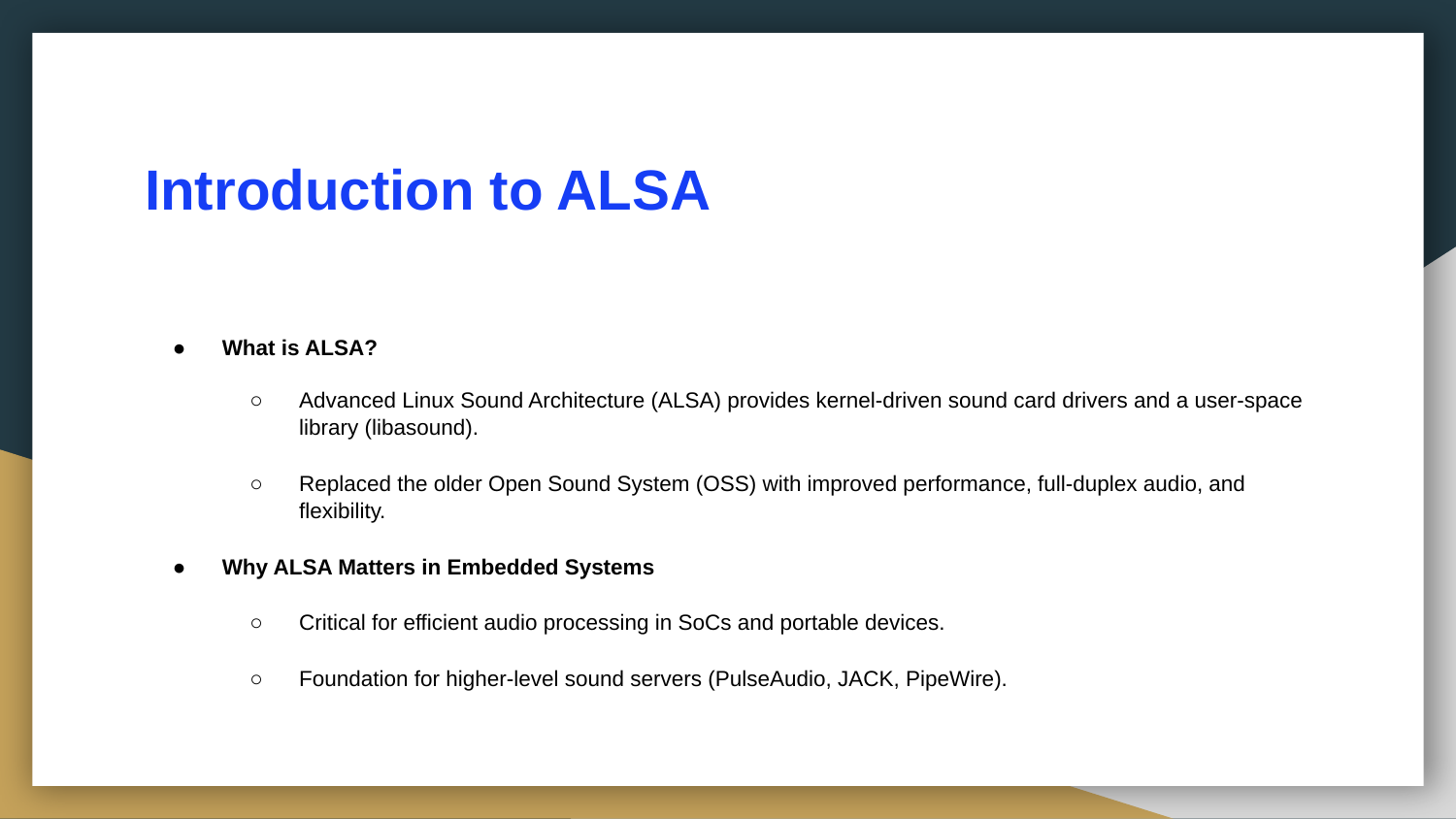

# Introduction to ALSA
What is ALSA?
Advanced Linux Sound Architecture (ALSA) provides kernel-driven sound card drivers and a user-space library (libasound).
Replaced the older Open Sound System (OSS) with improved performance, full-duplex audio, and flexibility.
Why ALSA Matters in Embedded Systems
Critical for efficient audio processing in SoCs and portable devices.
Foundation for higher-level sound servers (PulseAudio, JACK, PipeWire).